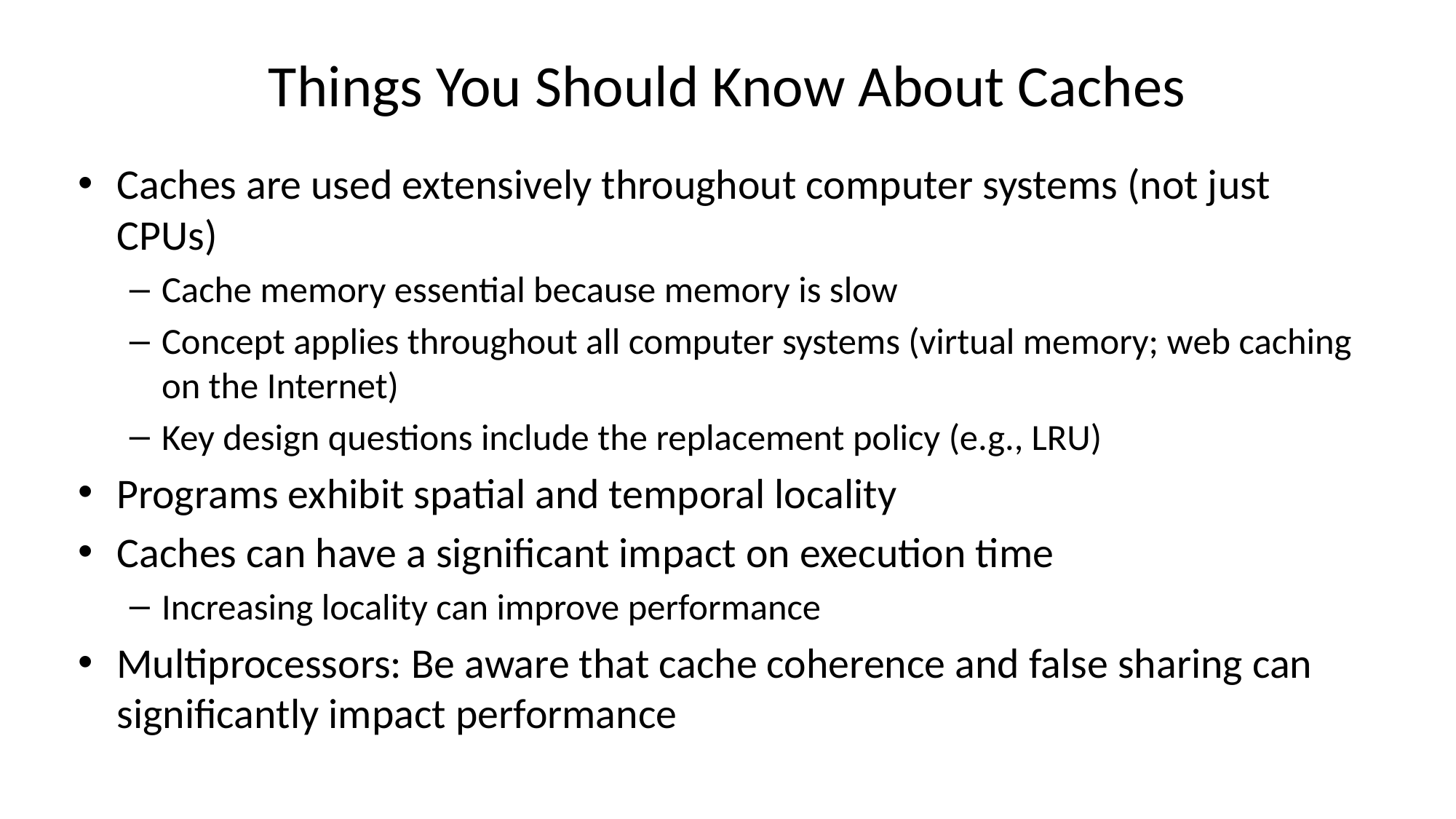

# Things You Should Know About Caches
Caches are used extensively throughout computer systems (not just CPUs)
Cache memory essential because memory is slow
Concept applies throughout all computer systems (virtual memory; web caching on the Internet)
Key design questions include the replacement policy (e.g., LRU)
Programs exhibit spatial and temporal locality
Caches can have a significant impact on execution time
Increasing locality can improve performance
Multiprocessors: Be aware that cache coherence and false sharing can significantly impact performance